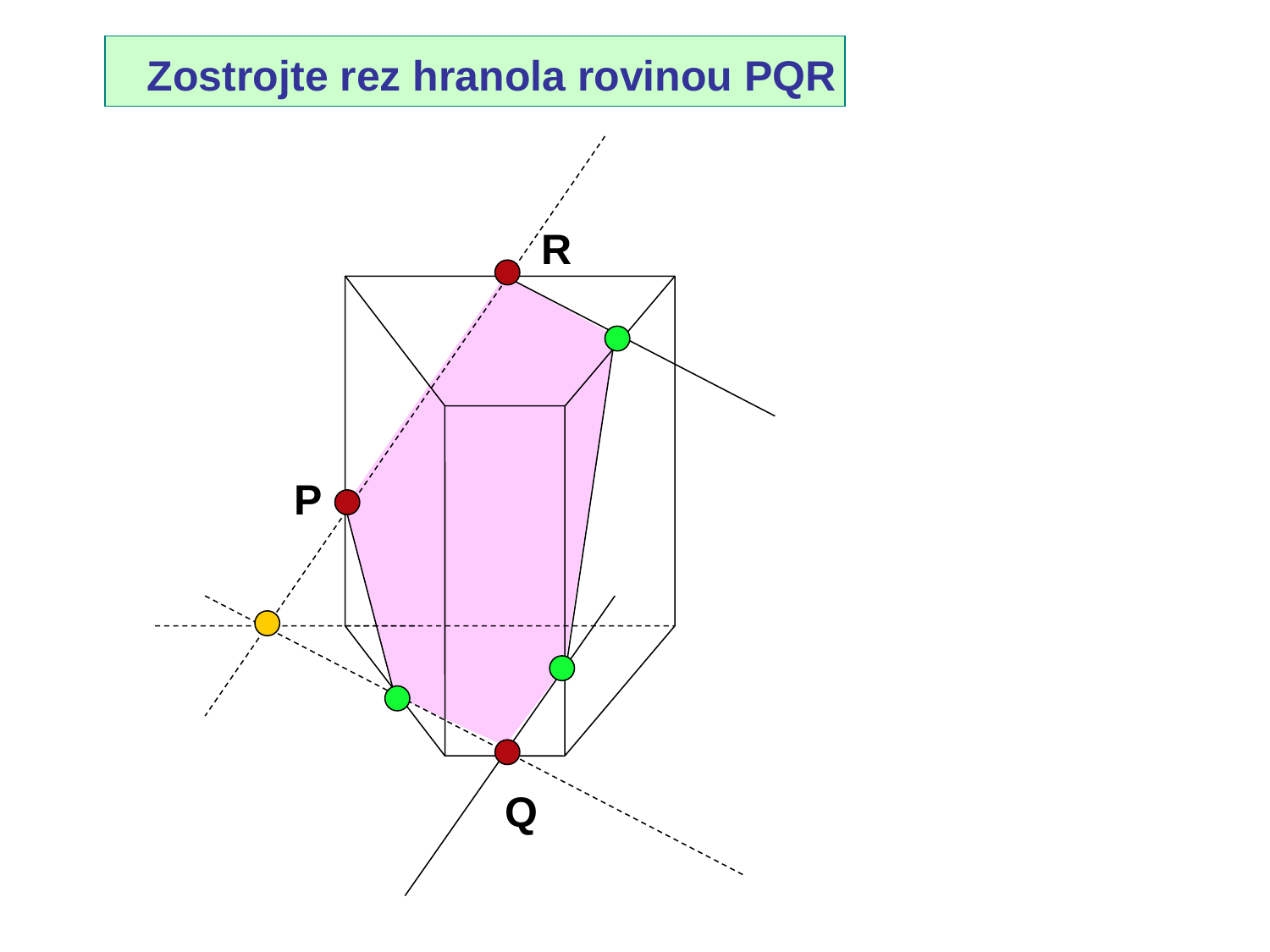

Zostrojte rez kvádra rovinou PQR
Zostrojte rez hranola rovinou PQR

R

P

Q